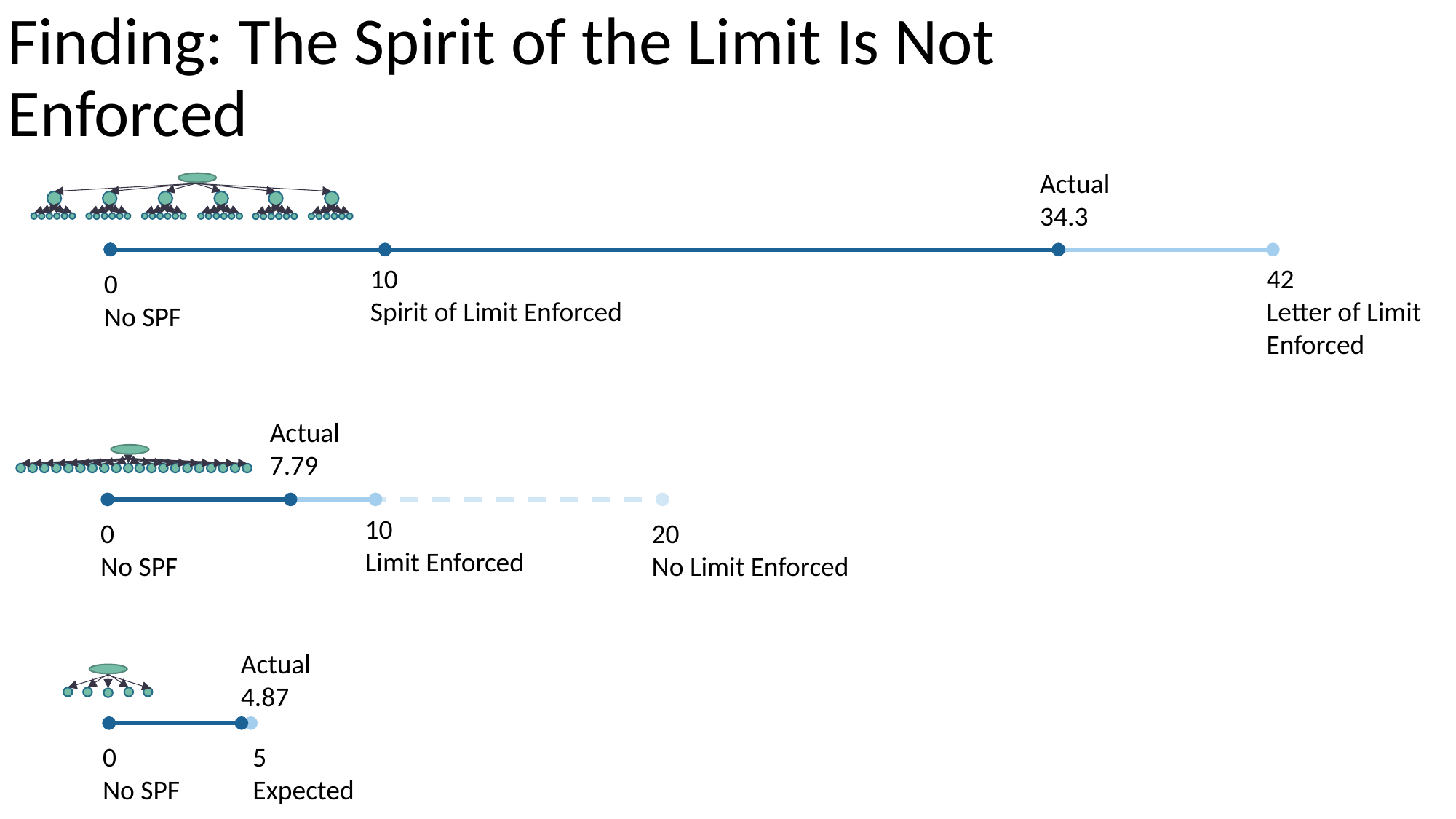

# Finding: The Spirit of the Limit Is Not Enforced
Actual
34.3
10
Spirit of Limit Enforced
42
Letter of Limit
Enforced
0
No SPF

3e

Actual
7.79
10
Limit Enforced
0
No SPF
20
No Limit Enforced

Actual
4.87
0
No SPF
5
Expected